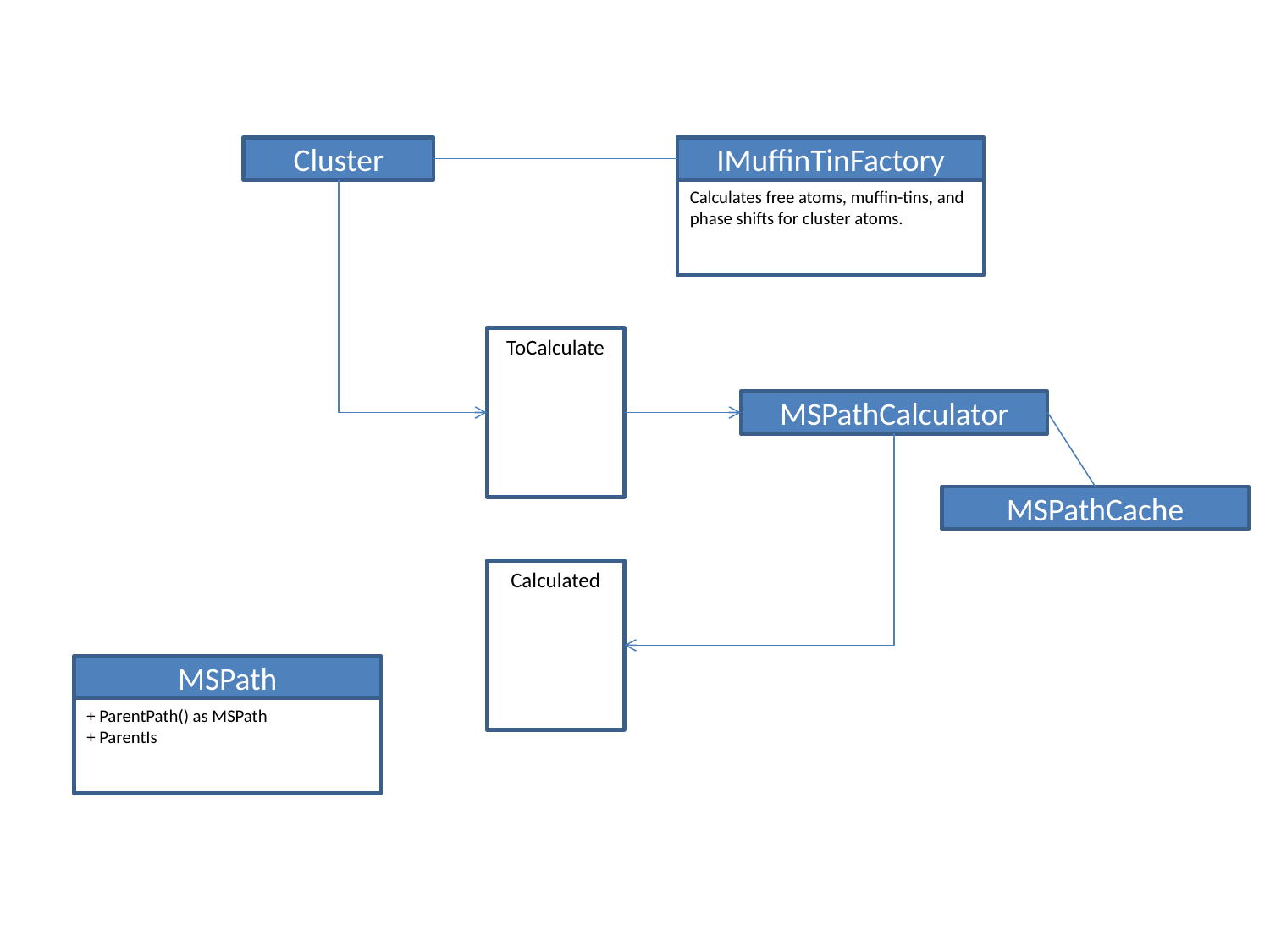

Cluster
IMuffinTinFactory
Calculates free atoms, muffin-tins, and phase shifts for cluster atoms.
ToCalculate
MSPathCalculator
MSPathCache
Calculated
MSPath
+ ParentPath() as MSPath
+ ParentIs